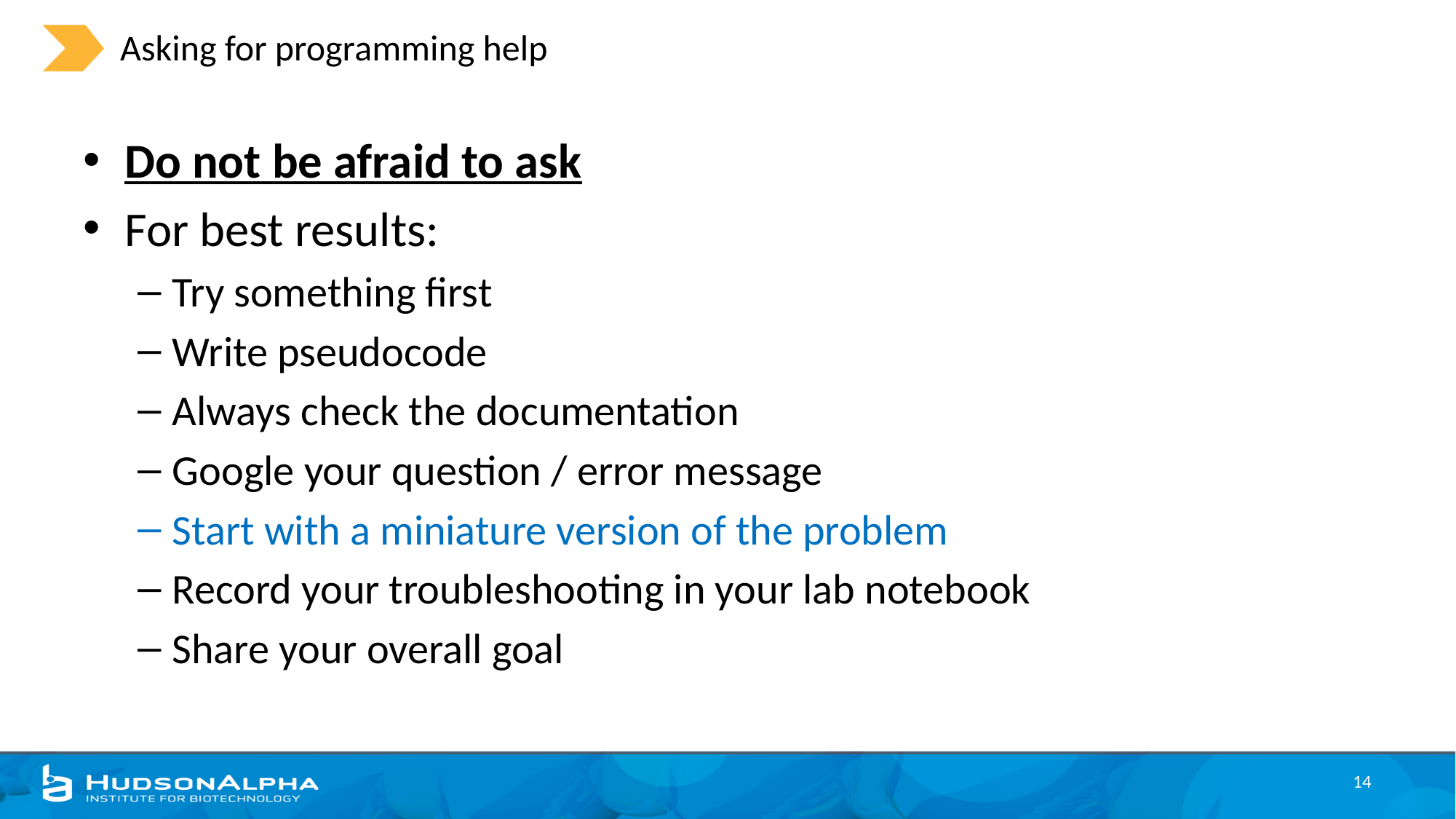

# Asking for programming help
Do not be afraid to ask
For best results:
Try something first
Write pseudocode
Always check the documentation
Google your question / error message
Start with a miniature version of the problem
Record your troubleshooting in your lab notebook
Share your overall goal
14